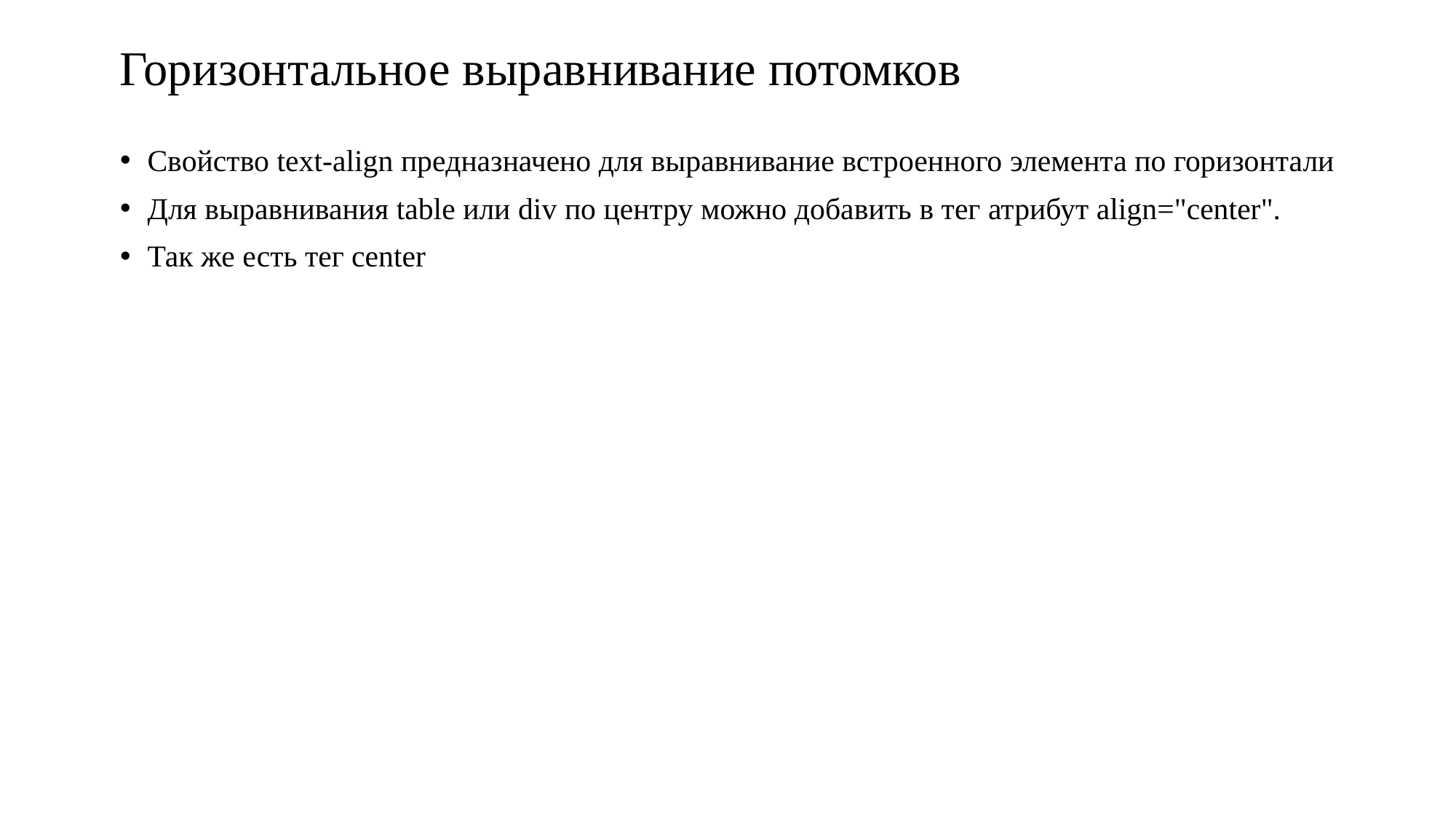

# Горизонтальное выравнивание потомков
Свойство text-align предназначено для выравнивание встроенного элемента по горизонтали
Для выравнивания table или div по центру можно добавить в тег атрибут align="center".
Так же есть тег center